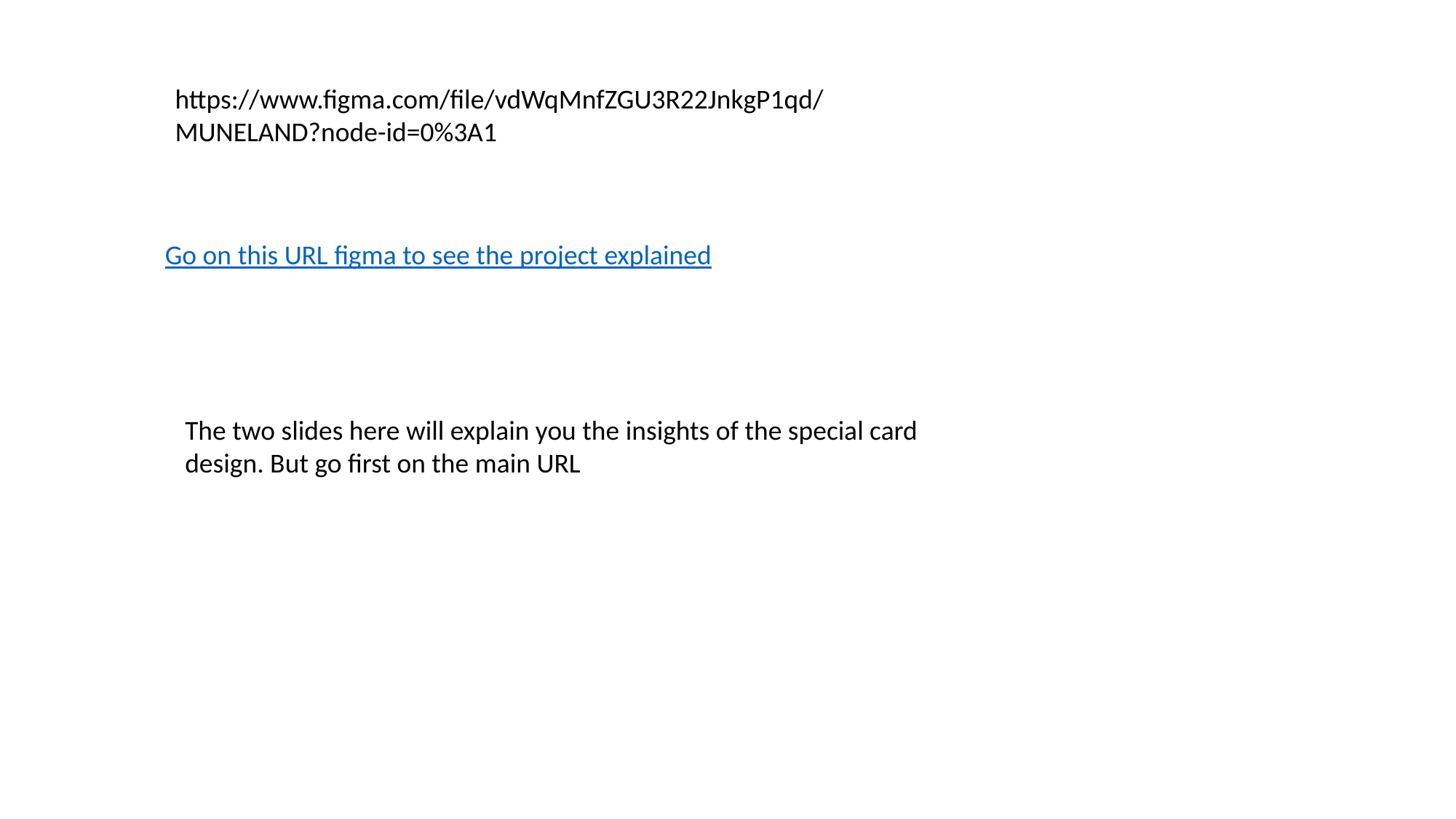

https://www.figma.com/file/vdWqMnfZGU3R22JnkgP1qd/MUNELAND?node-id=0%3A1
Go on this URL figma to see the project explained
The two slides here will explain you the insights of the special card design. But go first on the main URL